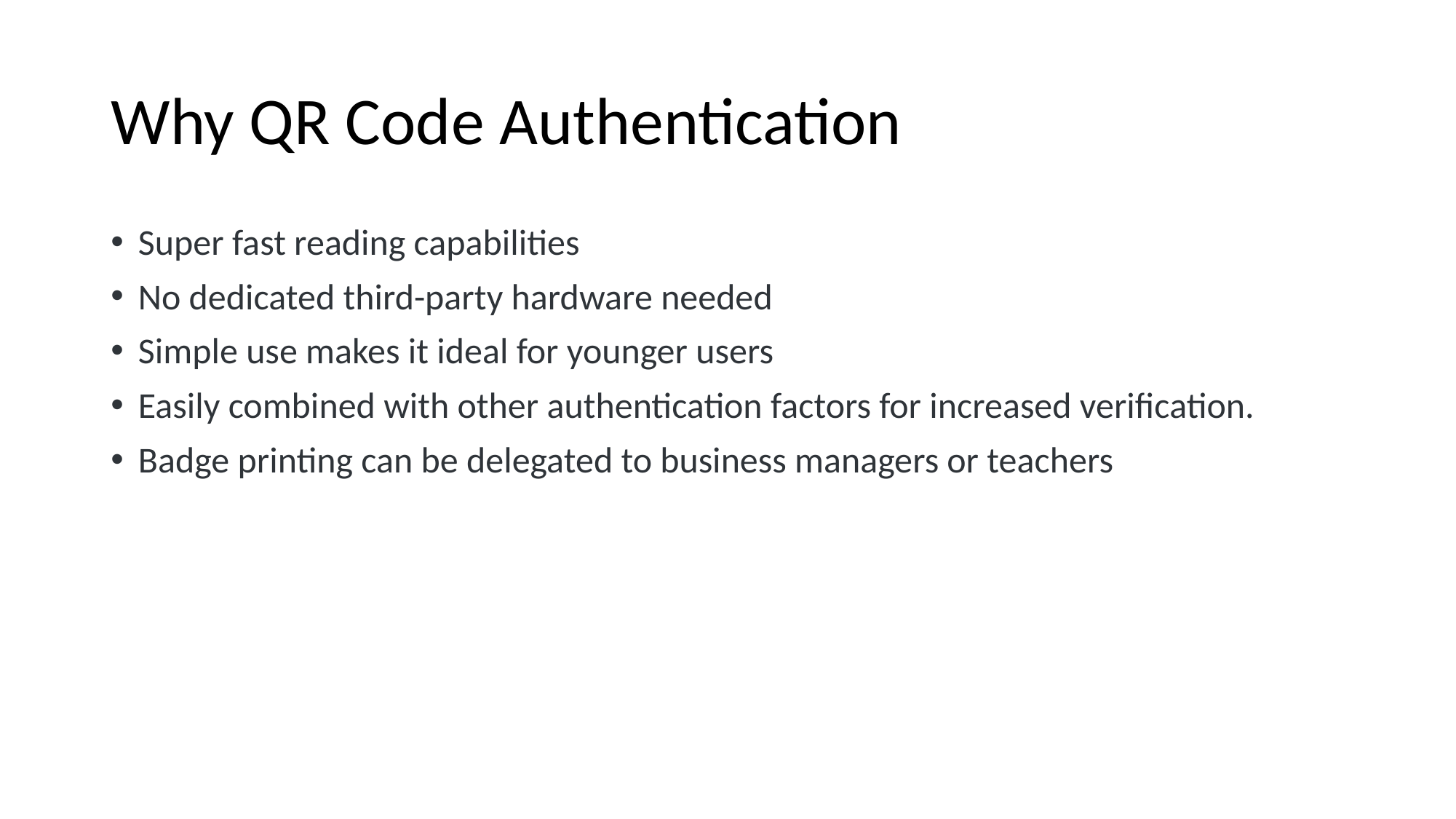

# Why QR Code Authentication
Super fast reading capabilities
No dedicated third-party hardware needed
Simple use makes it ideal for younger users
Easily combined with other authentication factors for increased verification.
Badge printing can be delegated to business managers or teachers